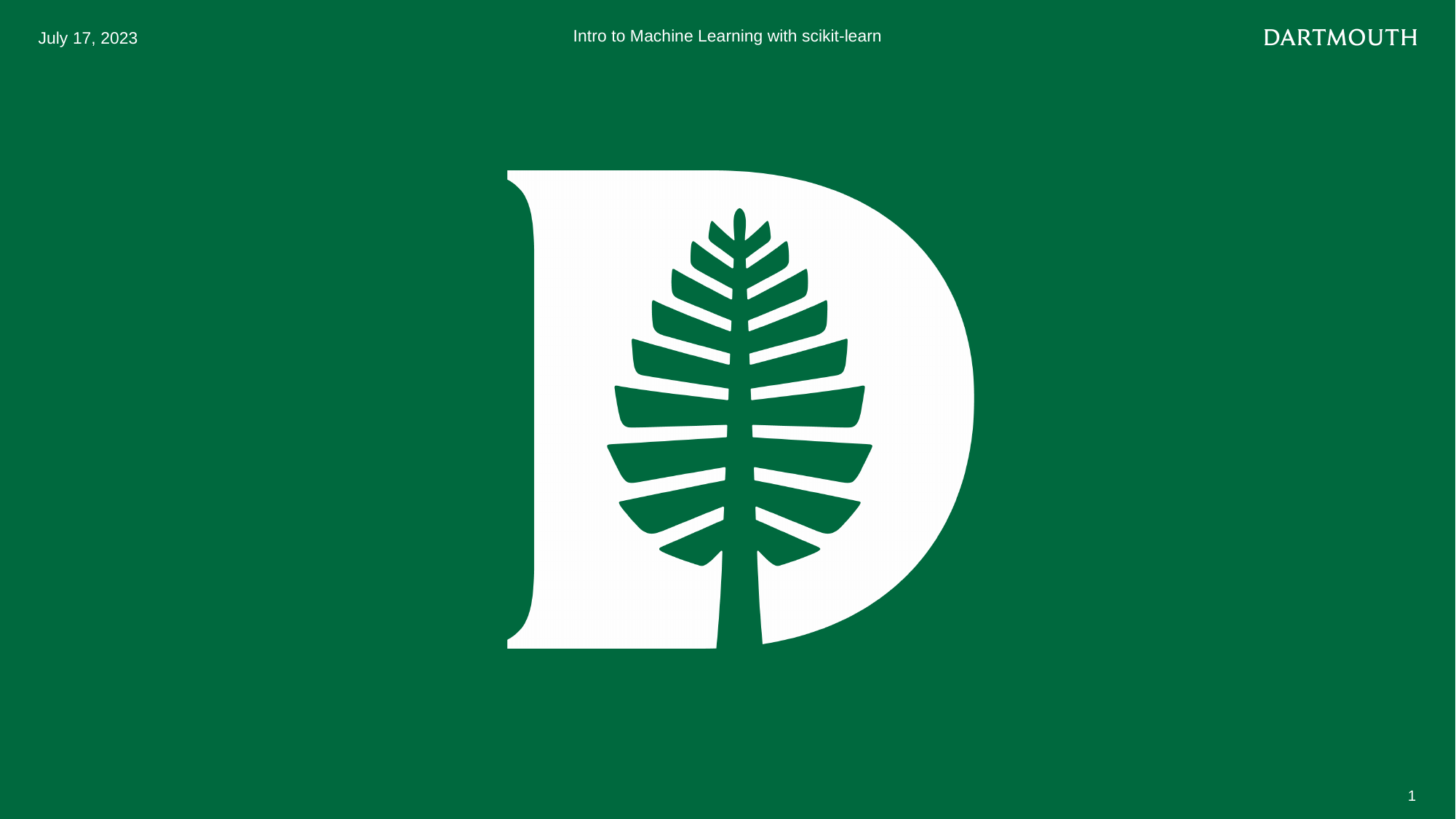

July 17, 2023
Intro to Machine Learning with scikit-learn
1